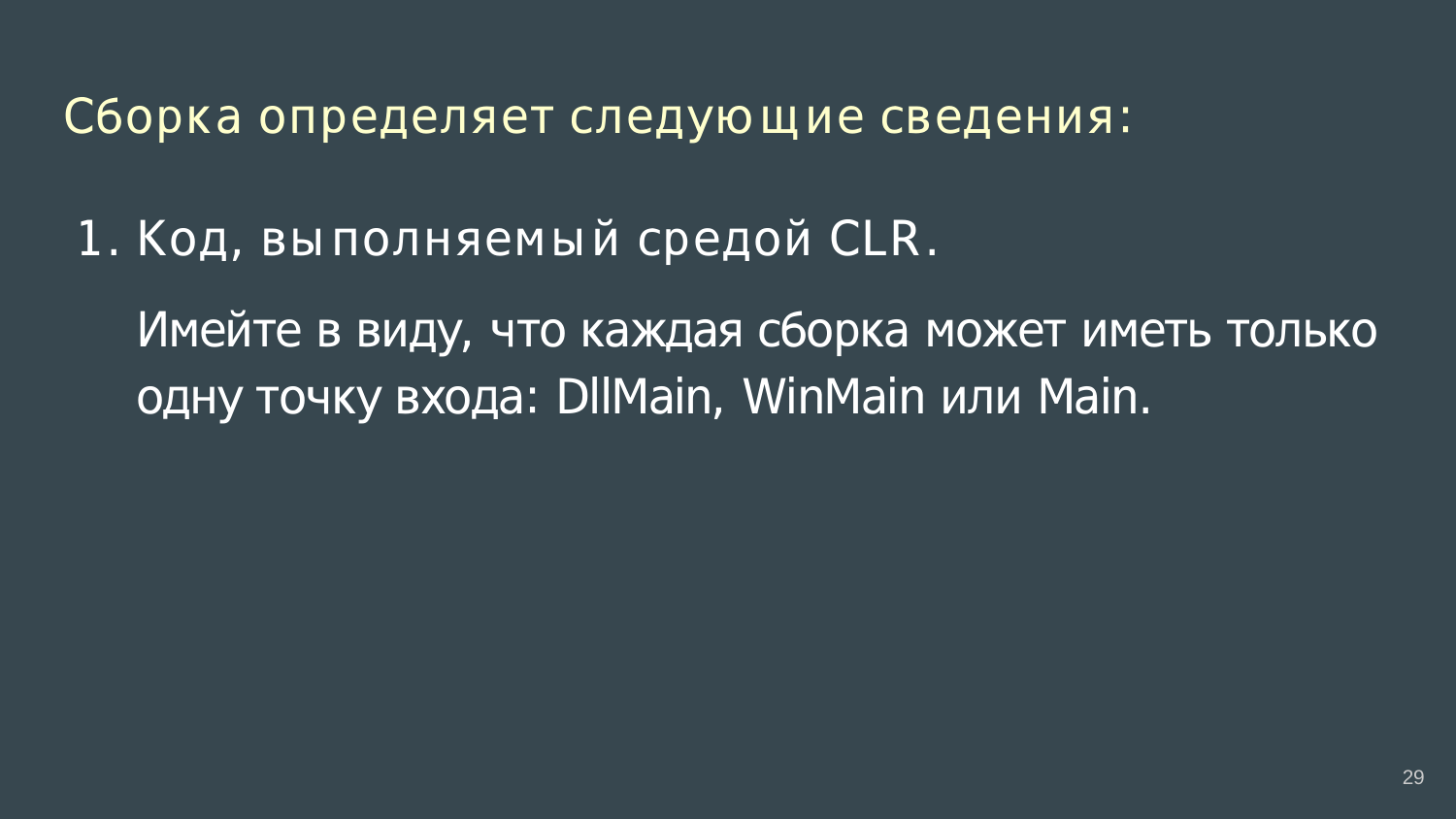

# Сборка определяет следующие сведения:
Код, выполняемый средой CLR.
Имейте в виду, что каждая сборка может иметь только одну точку входа: DllMain, WinMain или Main.

29